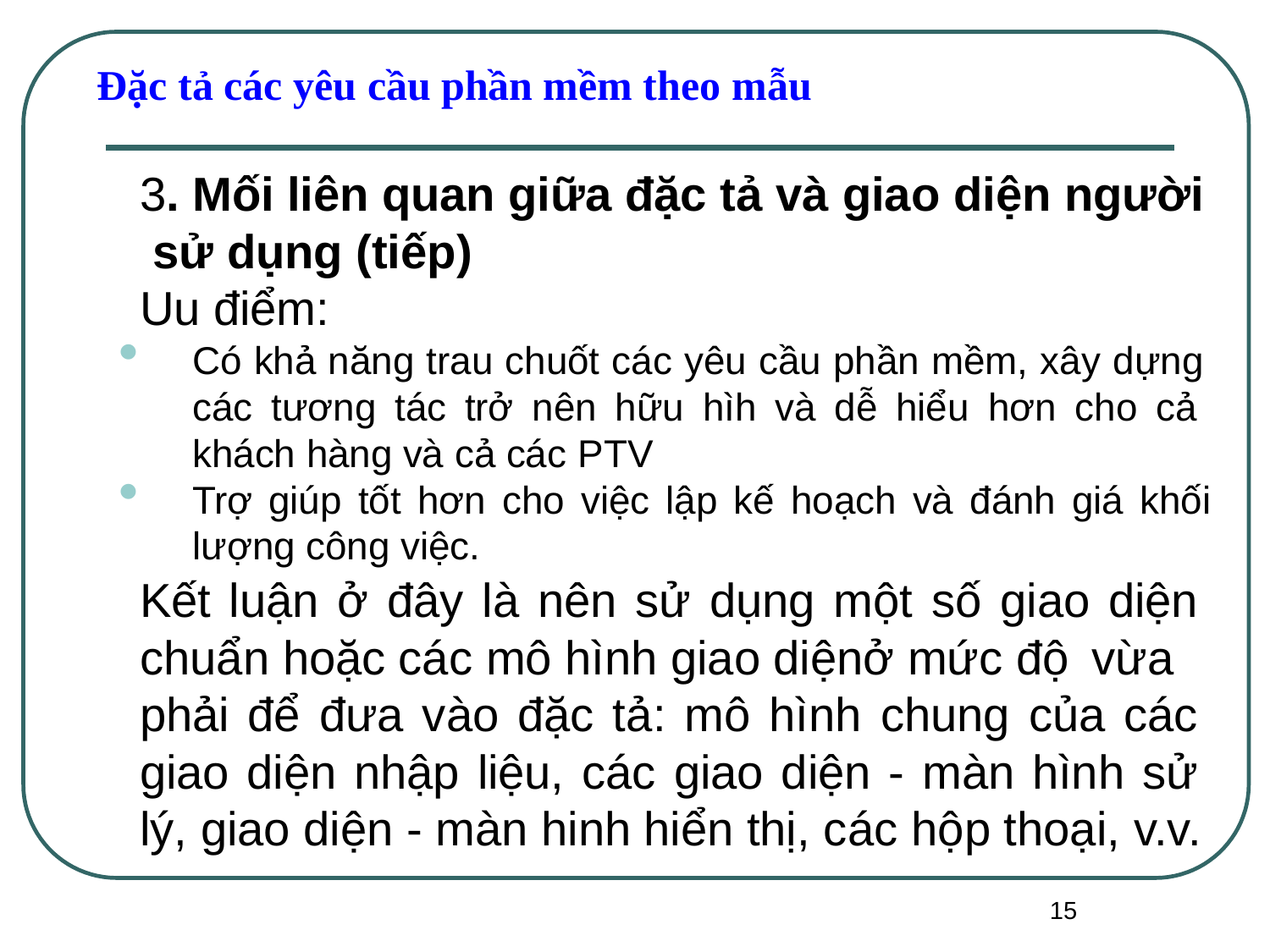

Đặc tả các yêu cầu phần mềm theo mẫu
# 3. Mối liên quan giữa đặc tả và giao diện người  sử dụng (tiếp)
Uu điểm:
Có khả năng trau chuốt các yêu cầu phần mềm, xây dựng  các tương tác trở nên hữu hìh và dễ hiểu hơn cho cả  khách hàng và cả các PTV
Trợ giúp tốt hơn cho việc lập kế hoạch và đánh giá khối
lượng công việc.
Kết luận ở đây là nên sử dụng một số giao diện  chuẩn hoặc các mô hình giao diệnở mức độ vừa
phải để đưa vào đặc tả: mô hình chung của các  giao diện nhập liệu, các giao diện - màn hình sử  lý, giao diện - màn hinh hiển thị, các hộp thoại, v.v.
15